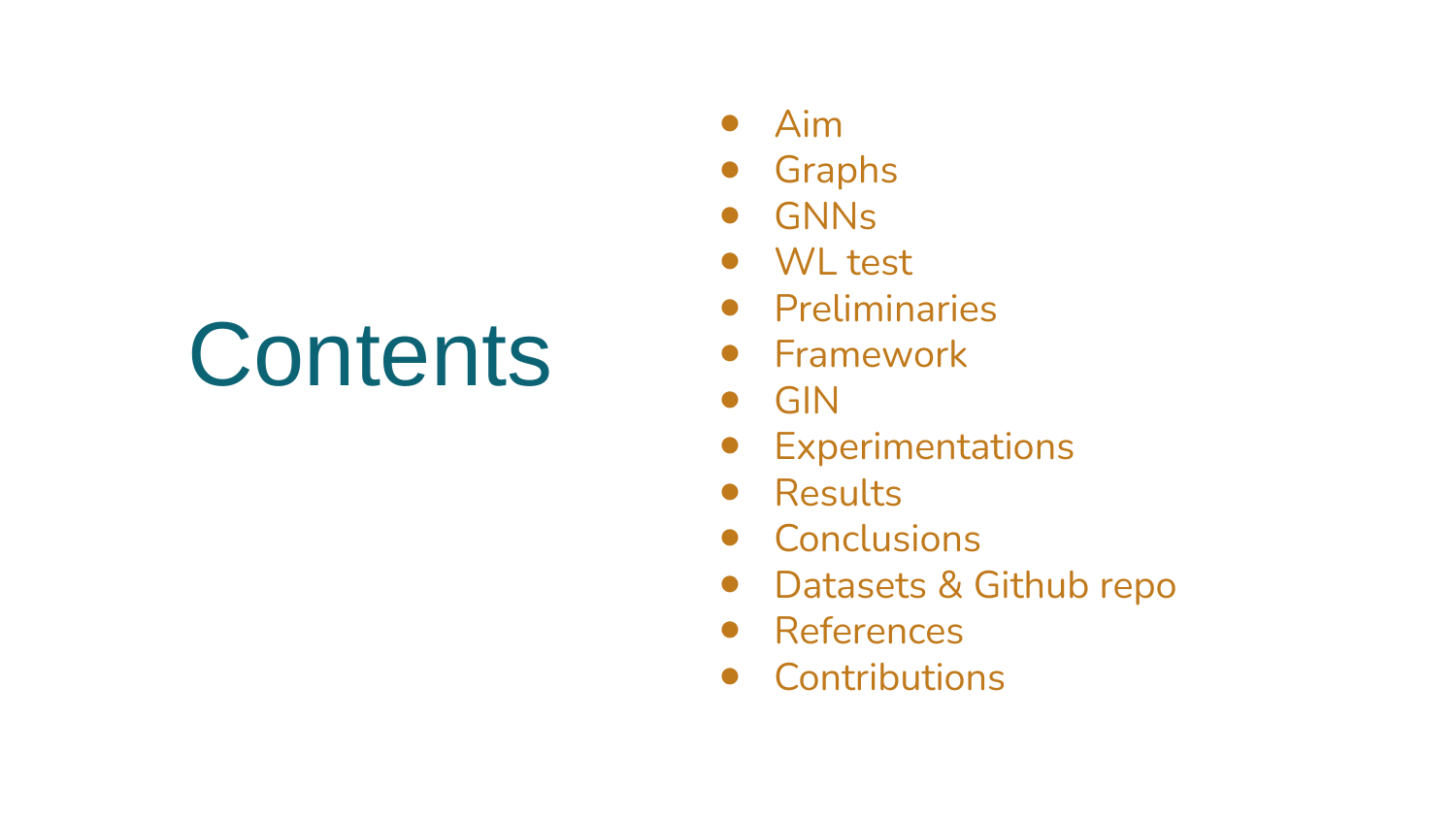

Aim
Graphs
GNNs
WL test
Preliminaries
Framework
GIN
Experimentations
Results
Conclusions
Datasets & Github repo
References
Contributions
Contents